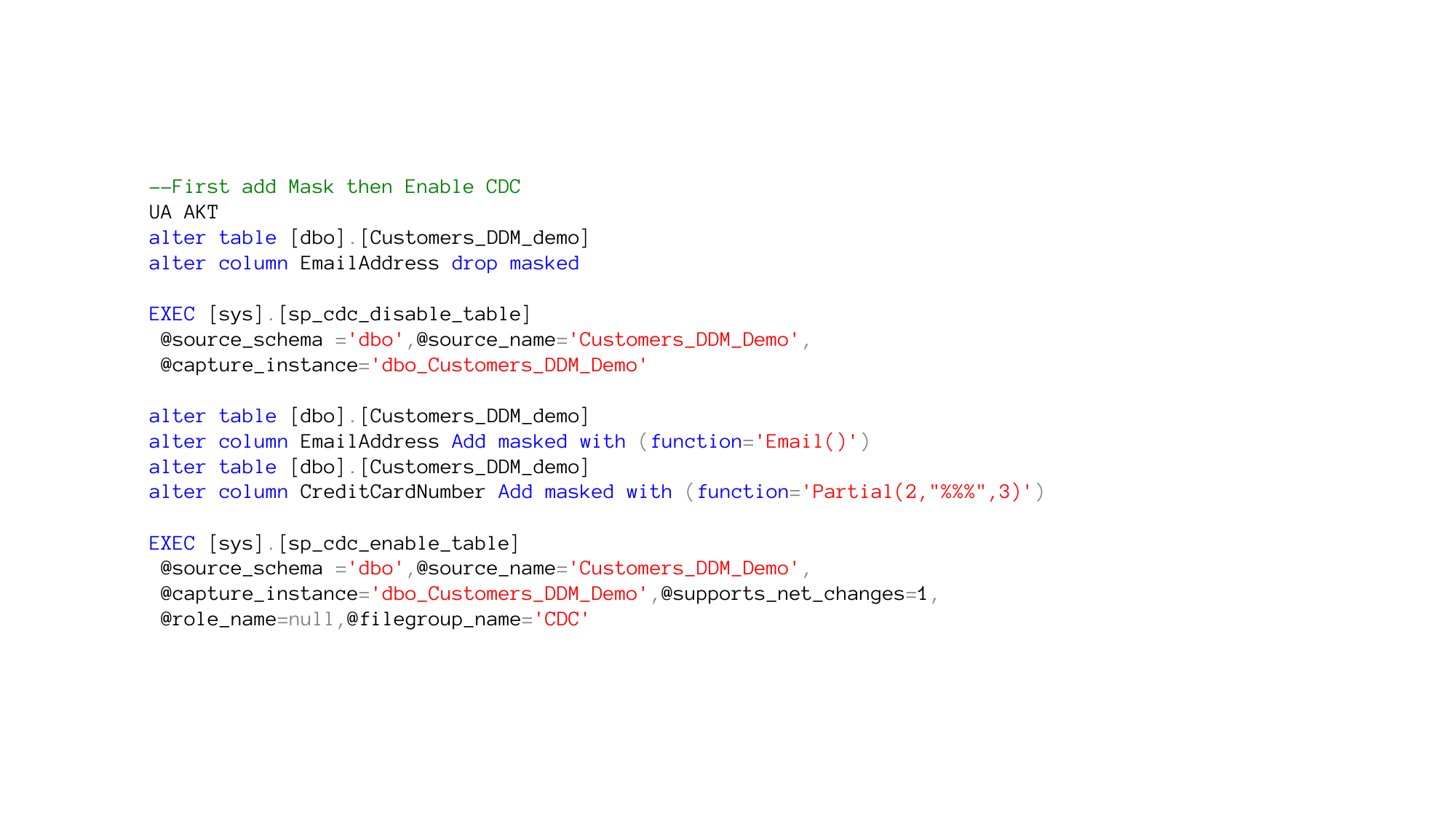

--First add Mask then Enable CDC
UA AKT
alter table [dbo].[Customers_DDM_demo]
alter column EmailAddress drop masked

EXEC [sys].[sp_cdc_disable_table]
 @source_schema ='dbo',@source_name='Customers_DDM_Demo',
 @capture_instance='dbo_Customers_DDM_Demo'

alter table [dbo].[Customers_DDM_demo]
alter column EmailAddress Add masked with (function='Email()')
alter table [dbo].[Customers_DDM_demo]
alter column CreditCardNumber Add masked with (function='Partial(2,"%%%",3)')

EXEC [sys].[sp_cdc_enable_table]
 @source_schema ='dbo',@source_name='Customers_DDM_Demo',
 @capture_instance='dbo_Customers_DDM_Demo',@supports_net_changes=1,
 @role_name=null,@filegroup_name='CDC'